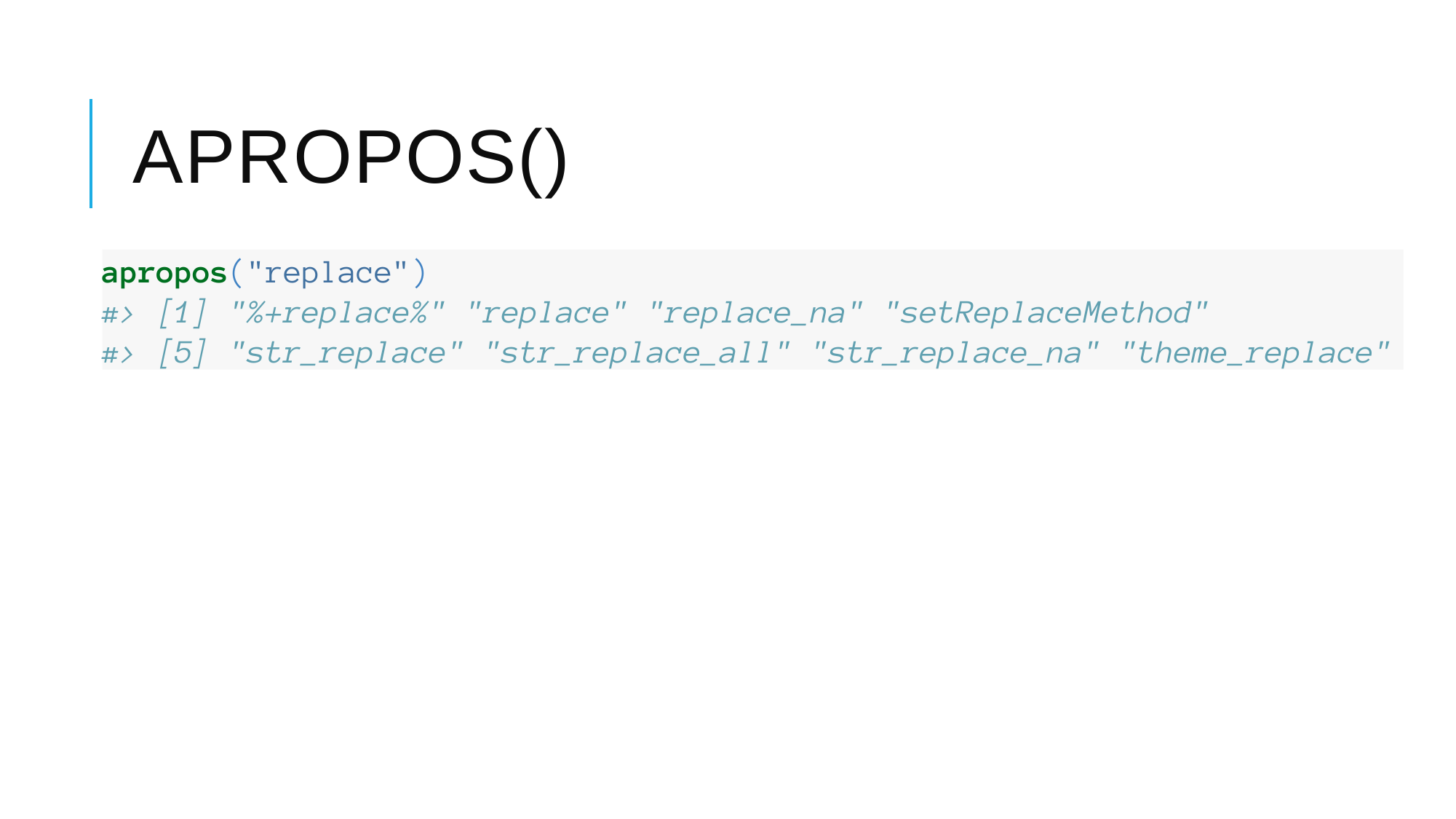

# apropos()
apropos("replace")
#> [1] "%+replace%" "replace" "replace_na" "setReplaceMethod"
#> [5] "str_replace" "str_replace_all" "str_replace_na" "theme_replace"